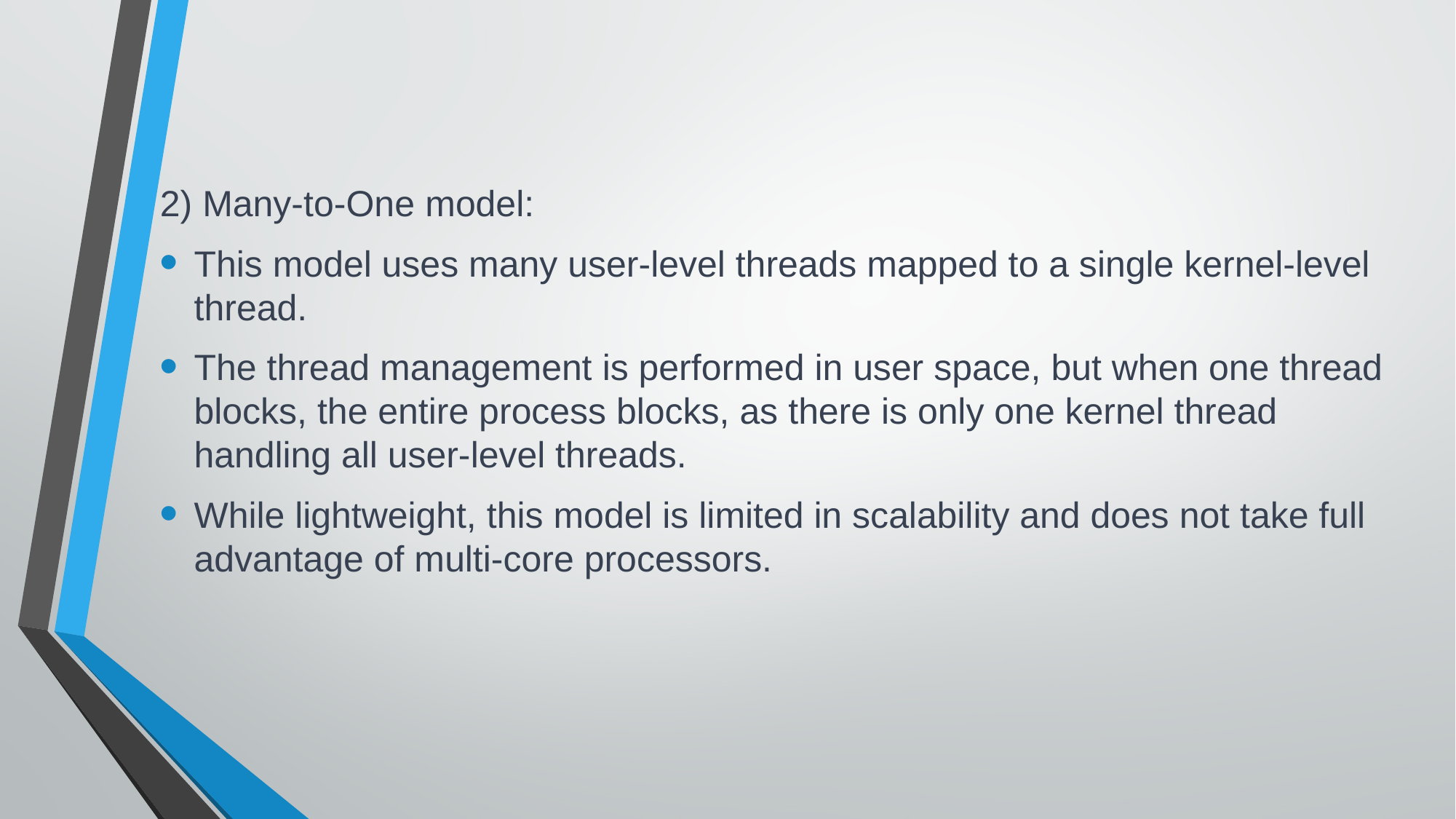

2) Many-to-One model:
This model uses many user-level threads mapped to a single kernel-level thread.
The thread management is performed in user space, but when one thread blocks, the entire process blocks, as there is only one kernel thread handling all user-level threads.
While lightweight, this model is limited in scalability and does not take full advantage of multi-core processors.